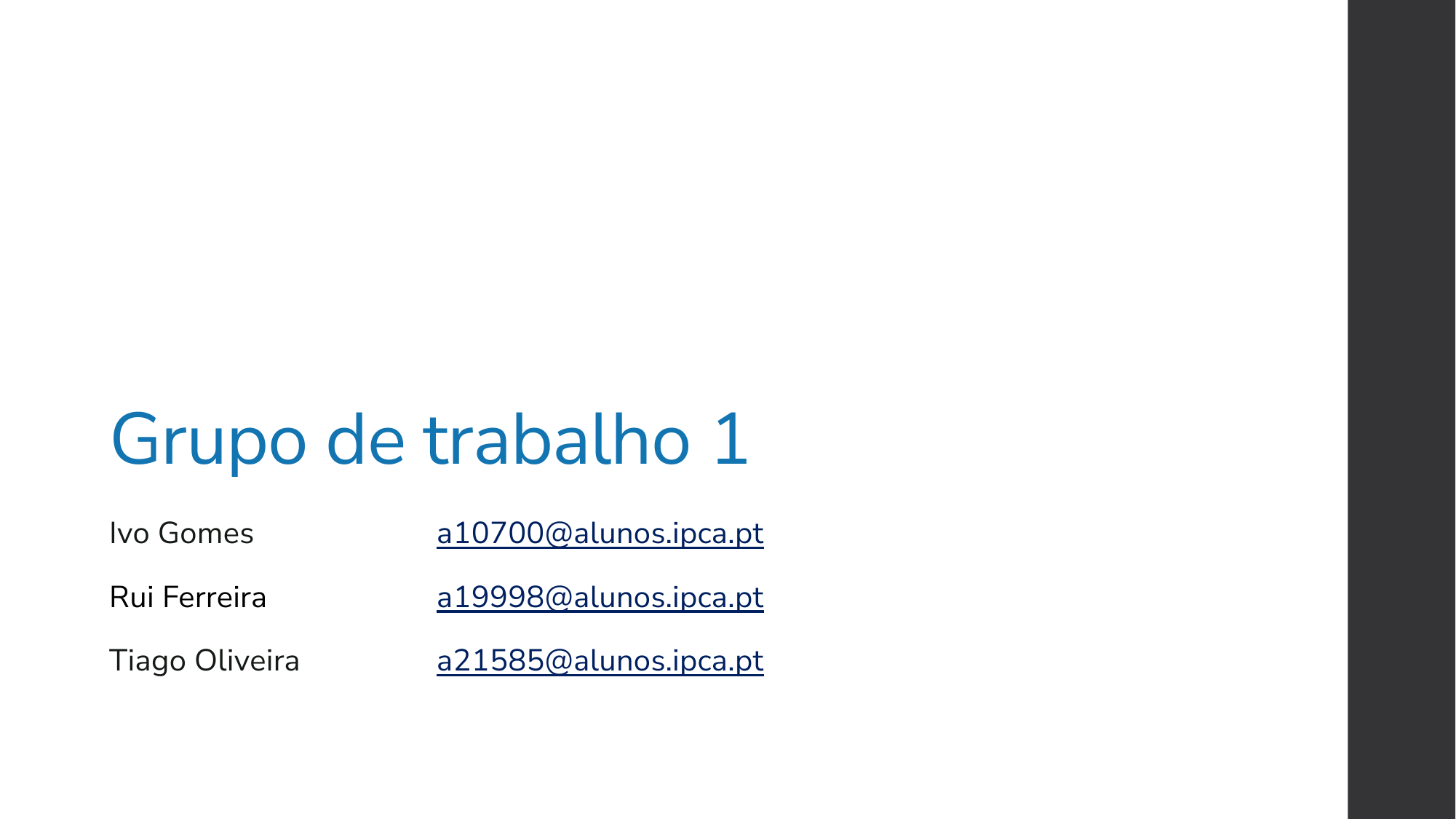

# Grupo de trabalho 1
Ivo Gomes		a10700@alunos.ipca.pt
Rui Ferreira		a19998@alunos.ipca.pt
Tiago Oliveira		a21585@alunos.ipca.pt